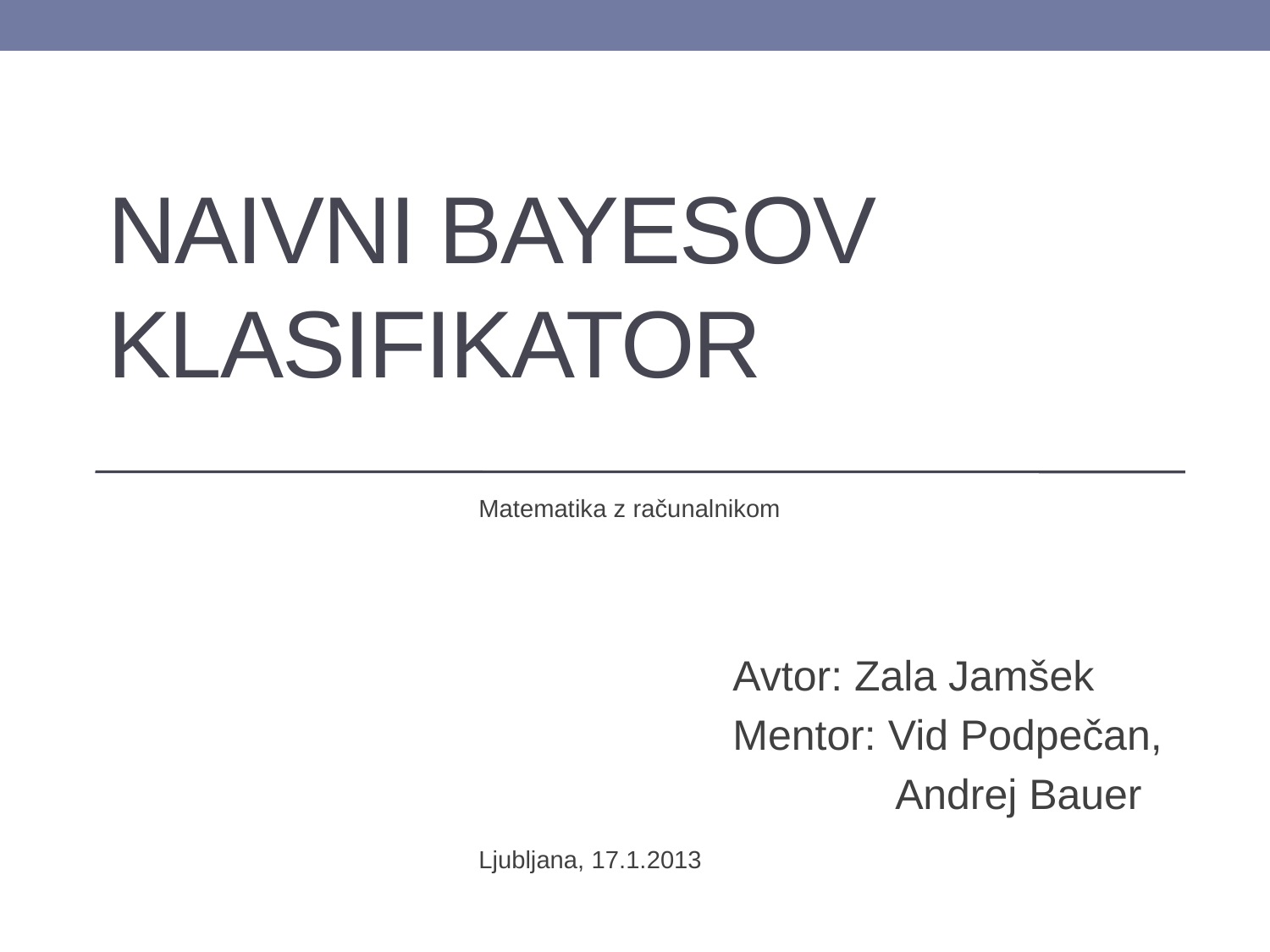

# NAIVNI BAYESOV KLASIFIKATOR
			Matematika z računalnikom

					Avtor: Zala Jamšek
					Mentor: Vid Podpečan,
						   Andrej Bauer
			Ljubljana, 17.1.2013